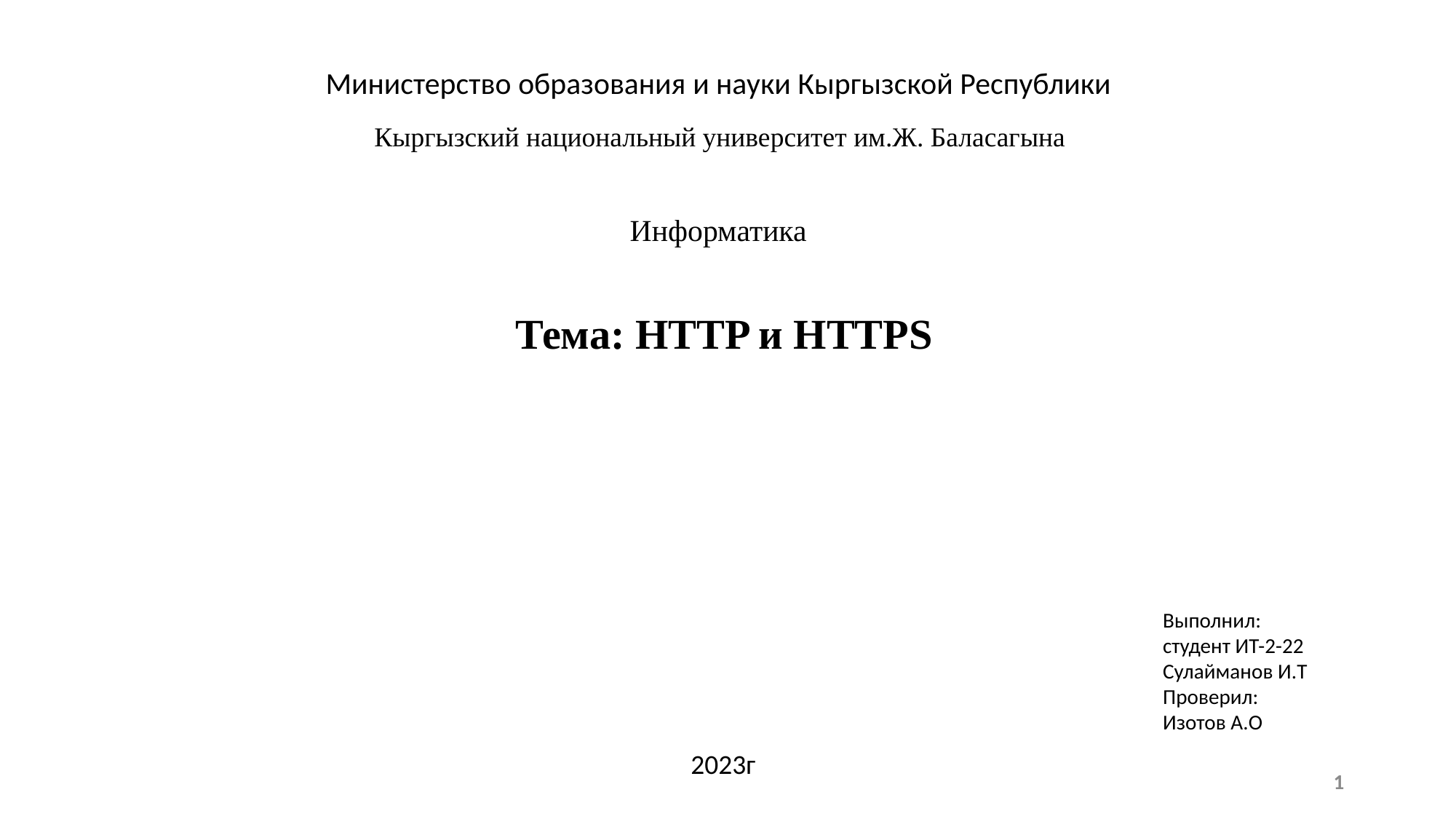

# Кыргызский национальный университет им.Ж. Баласагына
Министерство образования и науки Кыргызской Республики
 Информатика
                                    Тема: HTTP и HTTPS
Выполнил:
студент ИТ-2-22
Сулайманов И.Т
Проверил:
Изотов А.О
                    2023г
1